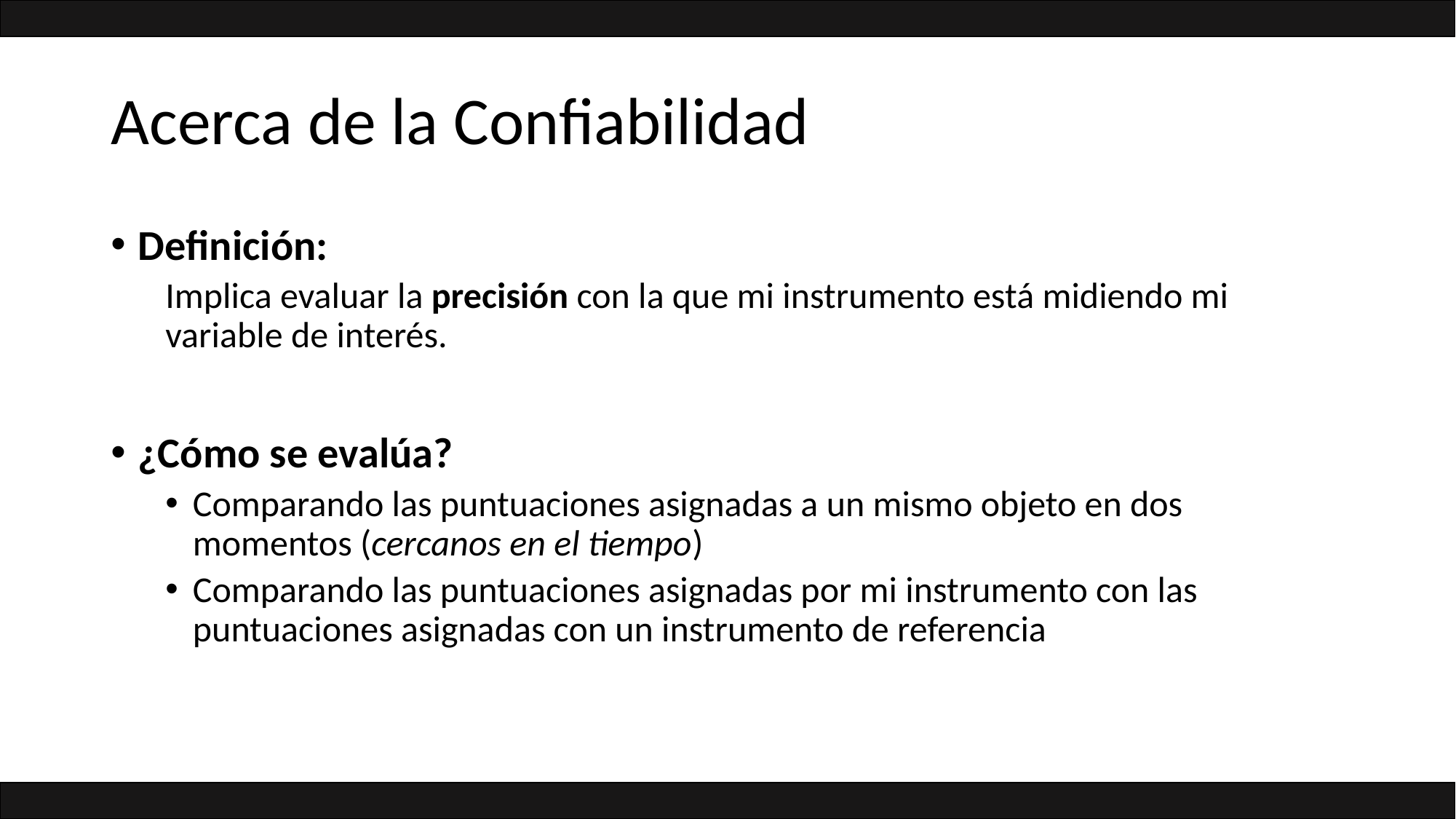

# Acerca de la Confiabilidad
Definición:
Implica evaluar la precisión con la que mi instrumento está midiendo mi variable de interés.

¿Cómo se evalúa?
Comparando las puntuaciones asignadas a un mismo objeto en dos momentos (cercanos en el tiempo)
Comparando las puntuaciones asignadas por mi instrumento con las puntuaciones asignadas con un instrumento de referencia